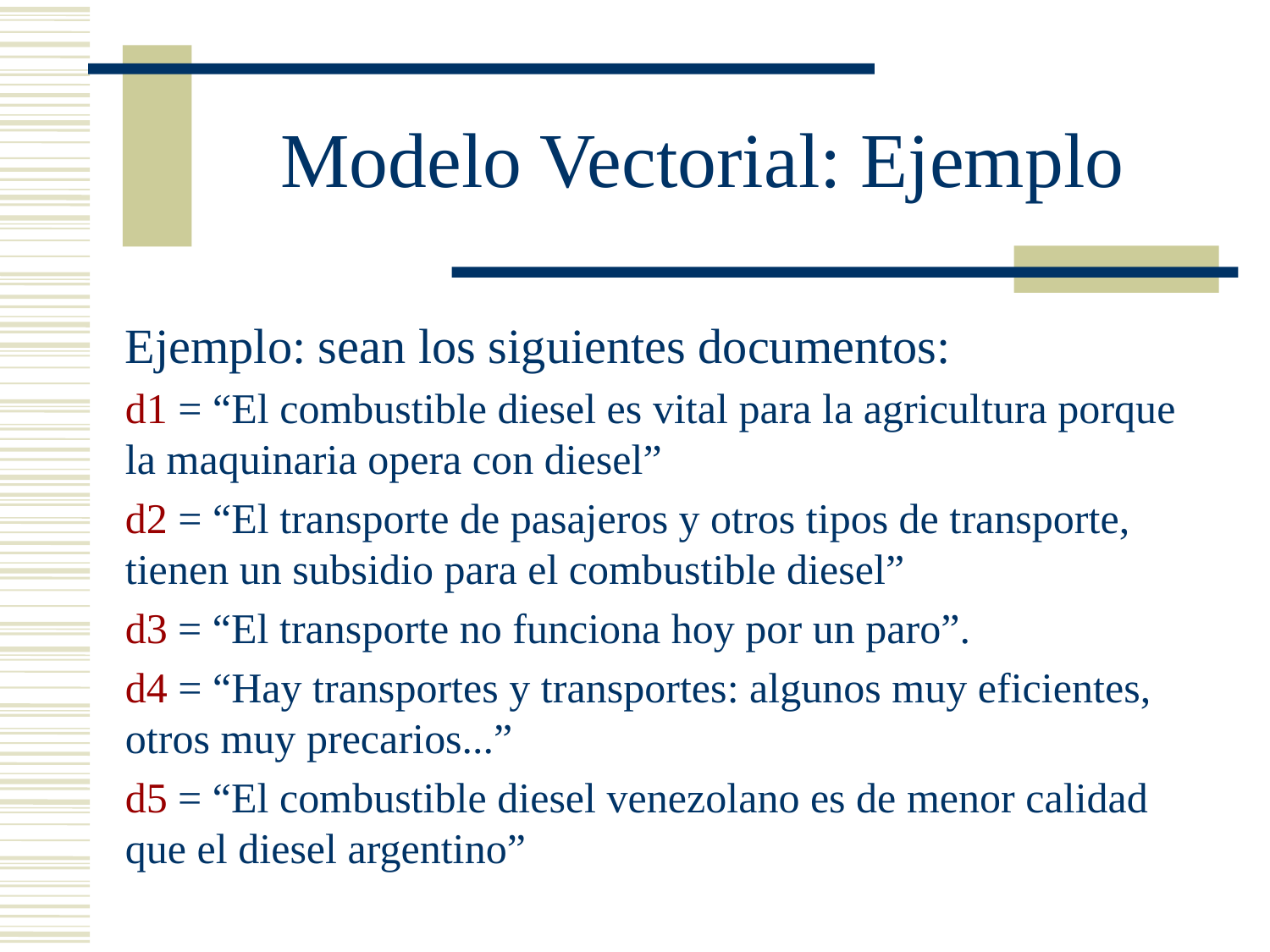

# Modelo Vectorial: Ejemplo
Ejemplo: sean los siguientes documentos:
d1 = “El combustible diesel es vital para la agricultura porque la maquinaria opera con diesel”
d2 = “El transporte de pasajeros y otros tipos de transporte, tienen un subsidio para el combustible diesel”
d3 = “El transporte no funciona hoy por un paro”.
d4 = “Hay transportes y transportes: algunos muy eficientes, otros muy precarios...”
d5 = “El combustible diesel venezolano es de menor calidad  que el diesel argentino”